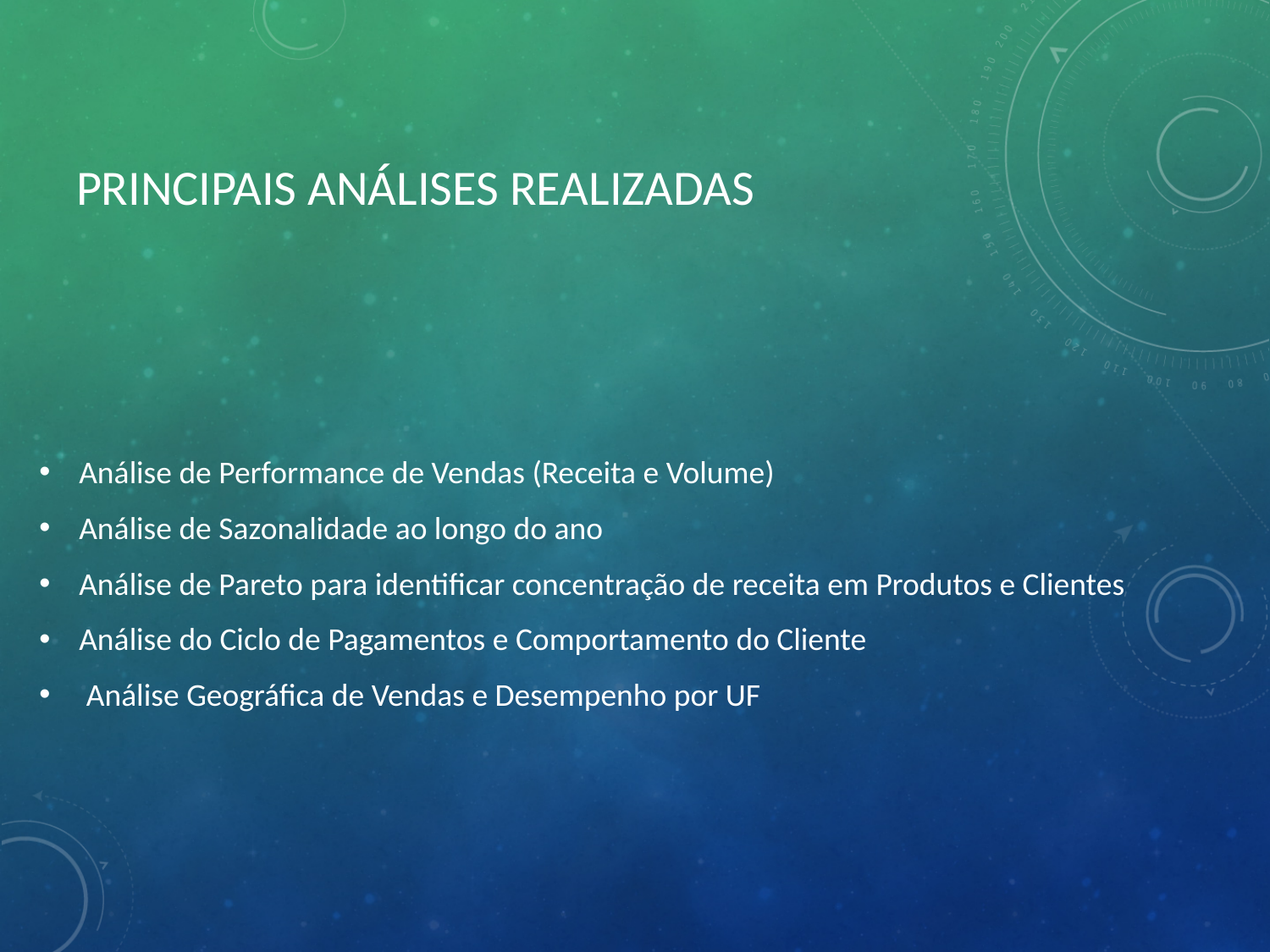

# Principais Análises Realizadas
Análise de Performance de Vendas (Receita e Volume)
Análise de Sazonalidade ao longo do ano
Análise de Pareto para identificar concentração de receita em Produtos e Clientes
Análise do Ciclo de Pagamentos e Comportamento do Cliente
 Análise Geográfica de Vendas e Desempenho por UF